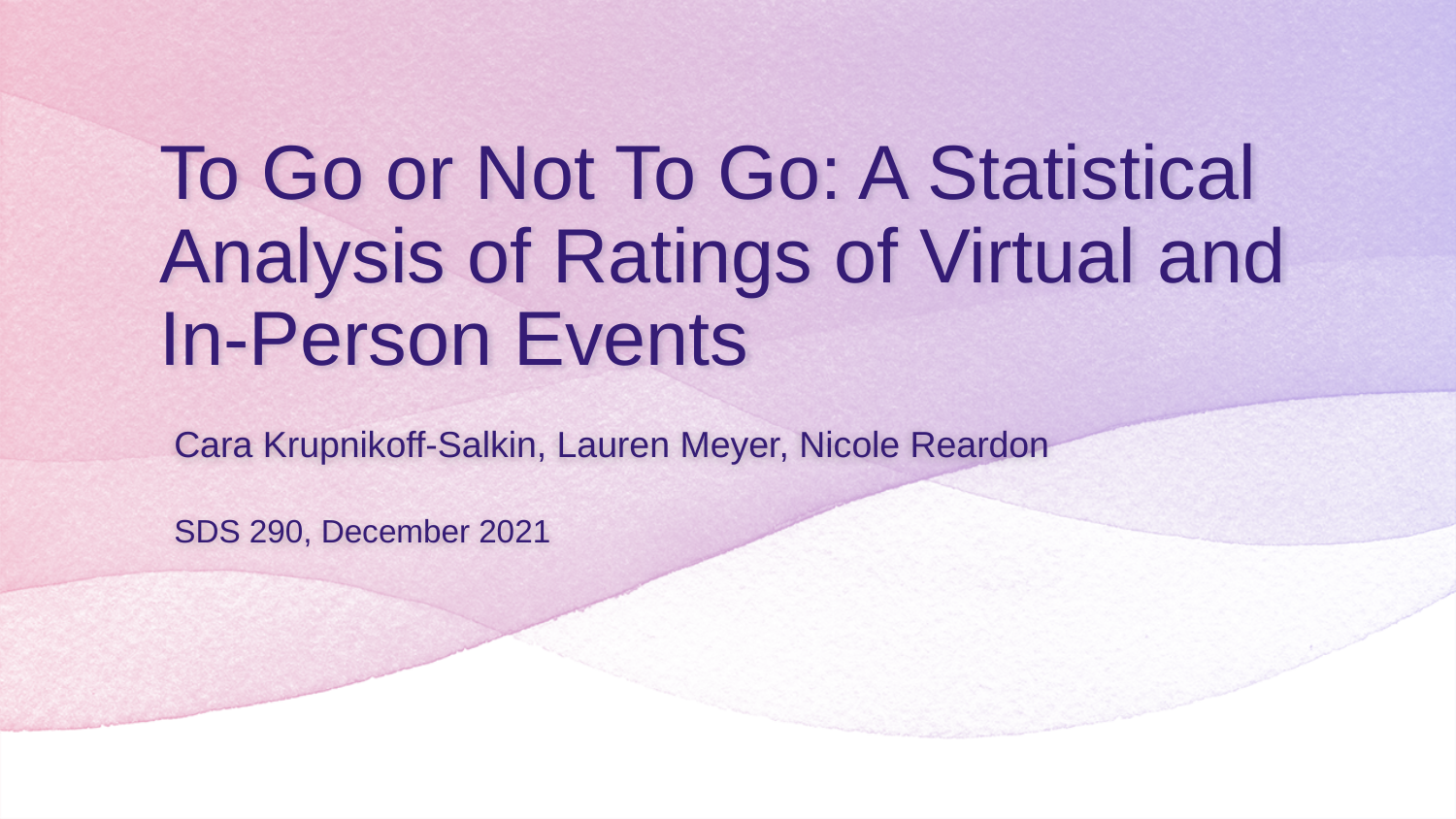

# To Go or Not To Go: A Statistical Analysis of Ratings of Virtual and In-Person Events
Cara Krupnikoff-Salkin, Lauren Meyer, Nicole Reardon
SDS 290, December 2021